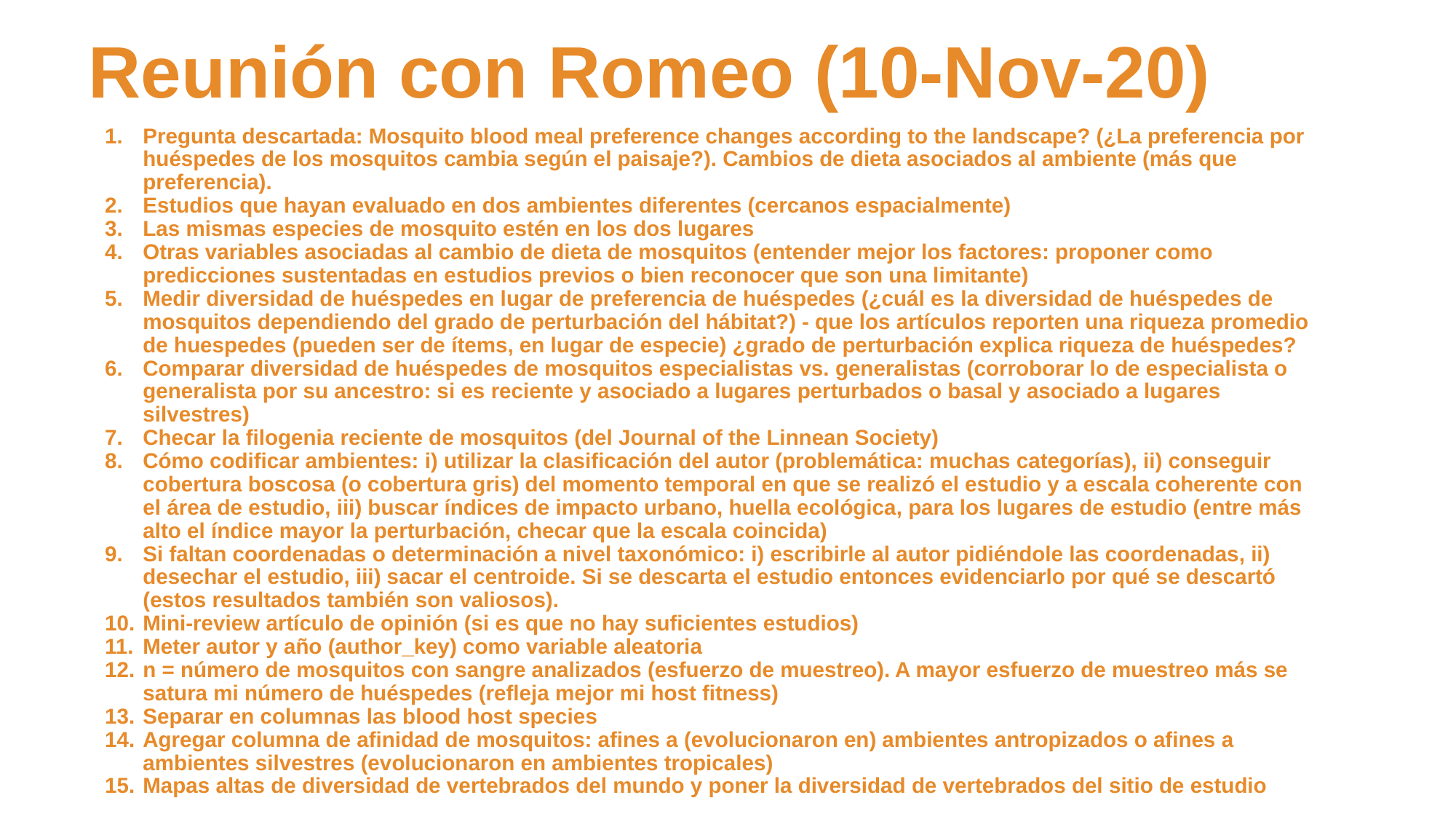

# Reunión con Romeo (10-Nov-20)
Pregunta descartada: Mosquito blood meal preference changes according to the landscape? (¿La preferencia por huéspedes de los mosquitos cambia según el paisaje?). Cambios de dieta asociados al ambiente (más que preferencia).
Estudios que hayan evaluado en dos ambientes diferentes (cercanos espacialmente)
Las mismas especies de mosquito estén en los dos lugares
Otras variables asociadas al cambio de dieta de mosquitos (entender mejor los factores: proponer como predicciones sustentadas en estudios previos o bien reconocer que son una limitante)
Medir diversidad de huéspedes en lugar de preferencia de huéspedes (¿cuál es la diversidad de huéspedes de mosquitos dependiendo del grado de perturbación del hábitat?) - que los artículos reporten una riqueza promedio de huespedes (pueden ser de ítems, en lugar de especie) ¿grado de perturbación explica riqueza de huéspedes?
Comparar diversidad de huéspedes de mosquitos especialistas vs. generalistas (corroborar lo de especialista o generalista por su ancestro: si es reciente y asociado a lugares perturbados o basal y asociado a lugares silvestres)
Checar la filogenia reciente de mosquitos (del Journal of the Linnean Society)
Cómo codificar ambientes: i) utilizar la clasificación del autor (problemática: muchas categorías), ii) conseguir cobertura boscosa (o cobertura gris) del momento temporal en que se realizó el estudio y a escala coherente con el área de estudio, iii) buscar índices de impacto urbano, huella ecológica, para los lugares de estudio (entre más alto el índice mayor la perturbación, checar que la escala coincida)
Si faltan coordenadas o determinación a nivel taxonómico: i) escribirle al autor pidiéndole las coordenadas, ii) desechar el estudio, iii) sacar el centroide. Si se descarta el estudio entonces evidenciarlo por qué se descartó (estos resultados también son valiosos).
Mini-review artículo de opinión (si es que no hay suficientes estudios)
Meter autor y año (author_key) como variable aleatoria
n = número de mosquitos con sangre analizados (esfuerzo de muestreo). A mayor esfuerzo de muestreo más se satura mi número de huéspedes (refleja mejor mi host fitness)
Separar en columnas las blood host species
Agregar columna de afinidad de mosquitos: afines a (evolucionaron en) ambientes antropizados o afines a ambientes silvestres (evolucionaron en ambientes tropicales)
Mapas altas de diversidad de vertebrados del mundo y poner la diversidad de vertebrados del sitio de estudio